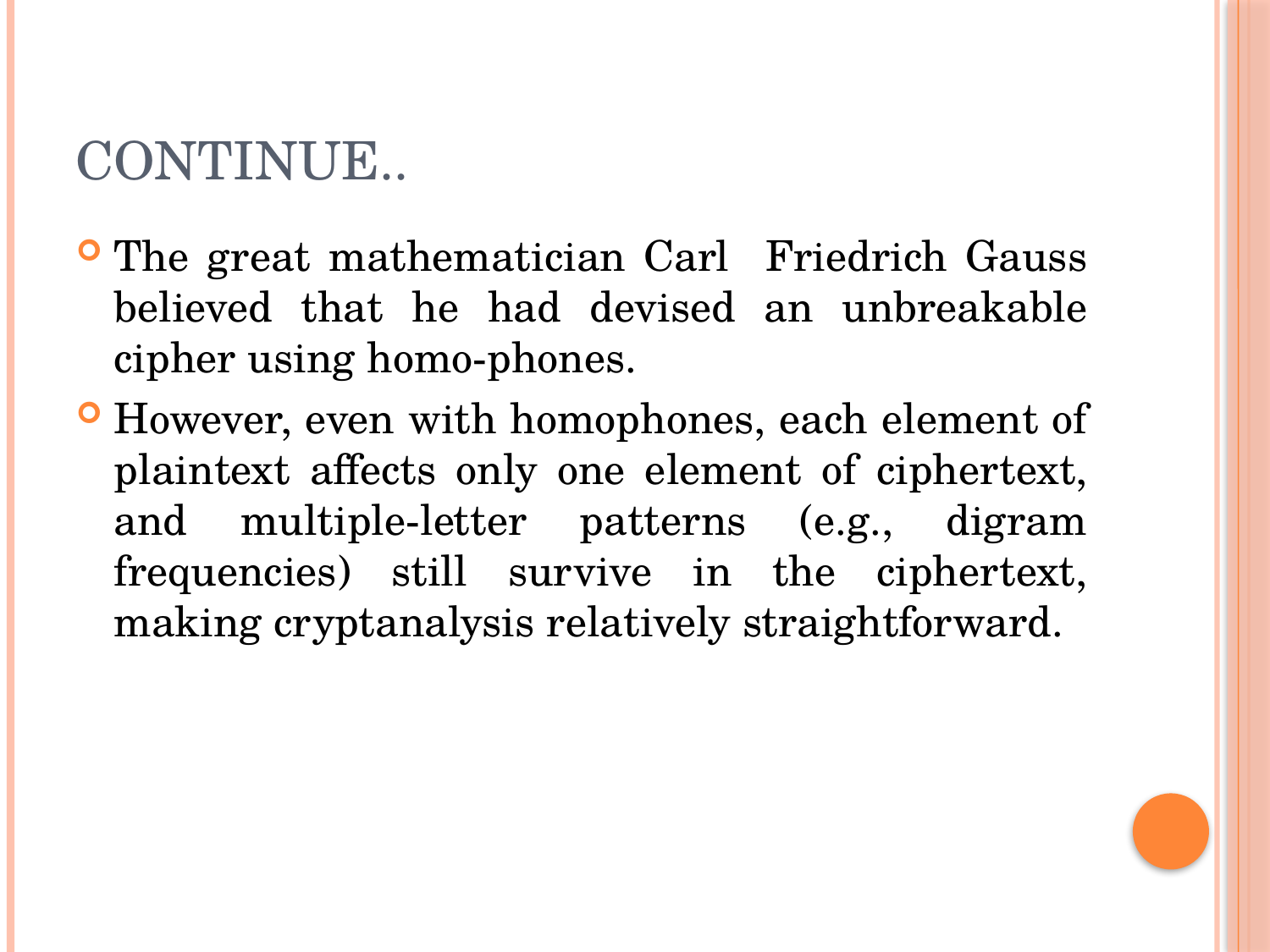

# Continue..
The great mathematician Carl  Friedrich Gauss believed that he had devised an unbreakable cipher using homo-phones.
However, even with homophones, each element of plaintext affects only one element of ciphertext, and multiple-letter patterns (e.g., digram frequencies) still survive in the ciphertext, making cryptanalysis relatively straightforward.